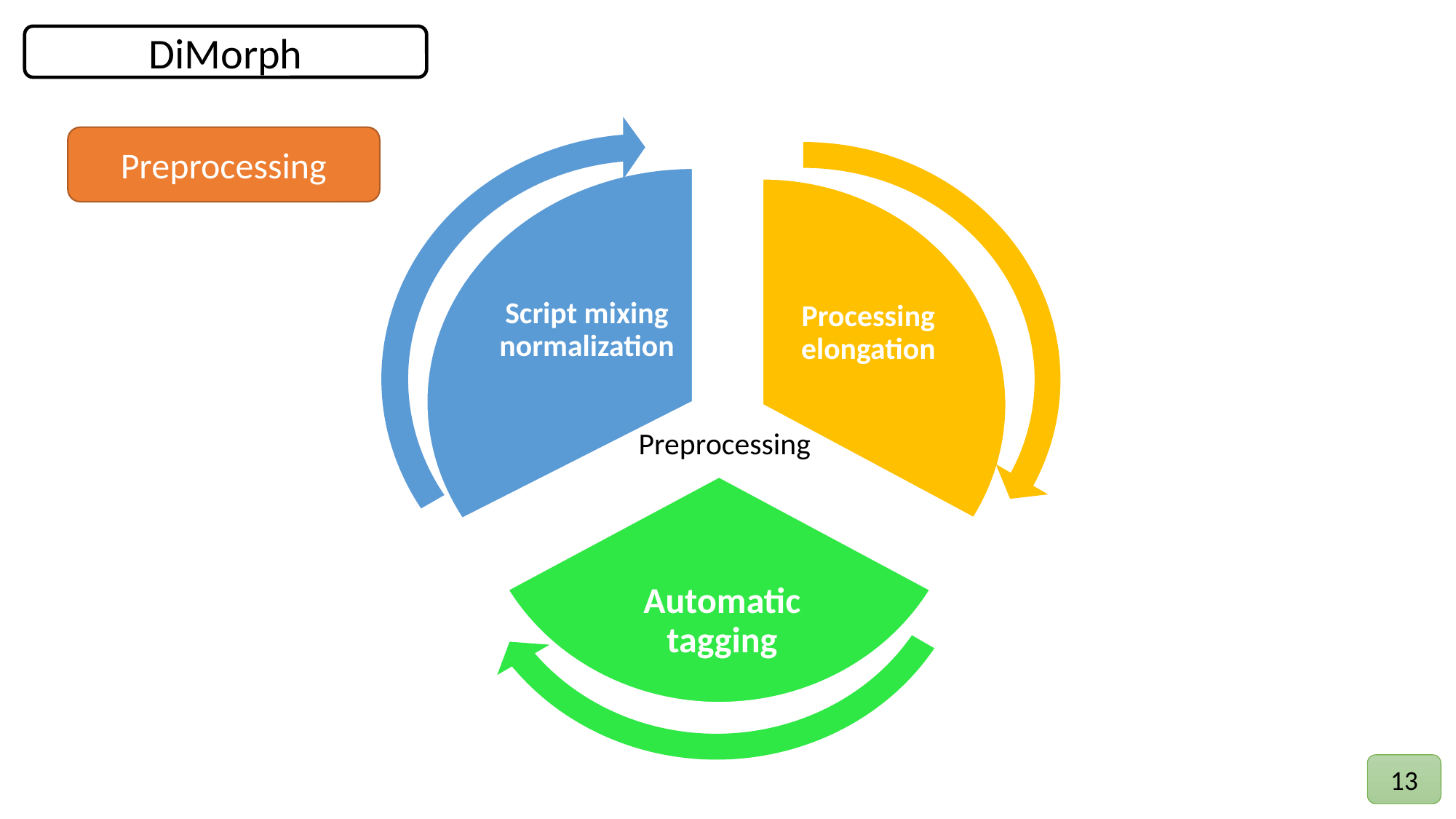

DiMorph

Script mixing normalization

Processing elongation
Automatic tagging

Preprocessing
Preprocessing
13